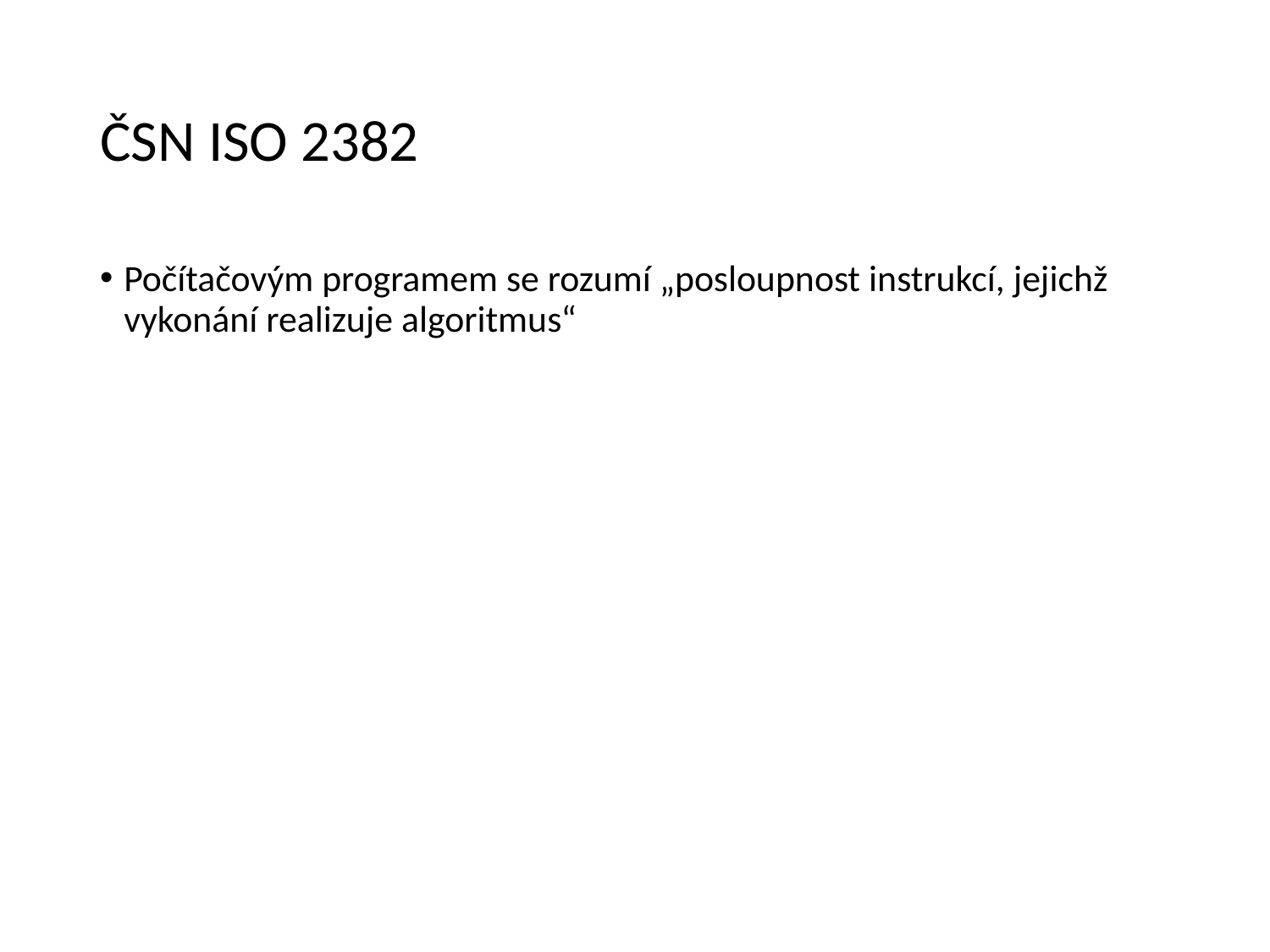

# ČSN ISO 2382
Počítačovým programem se rozumí „posloupnost instrukcí, jejichž vykonání realizuje algoritmus“